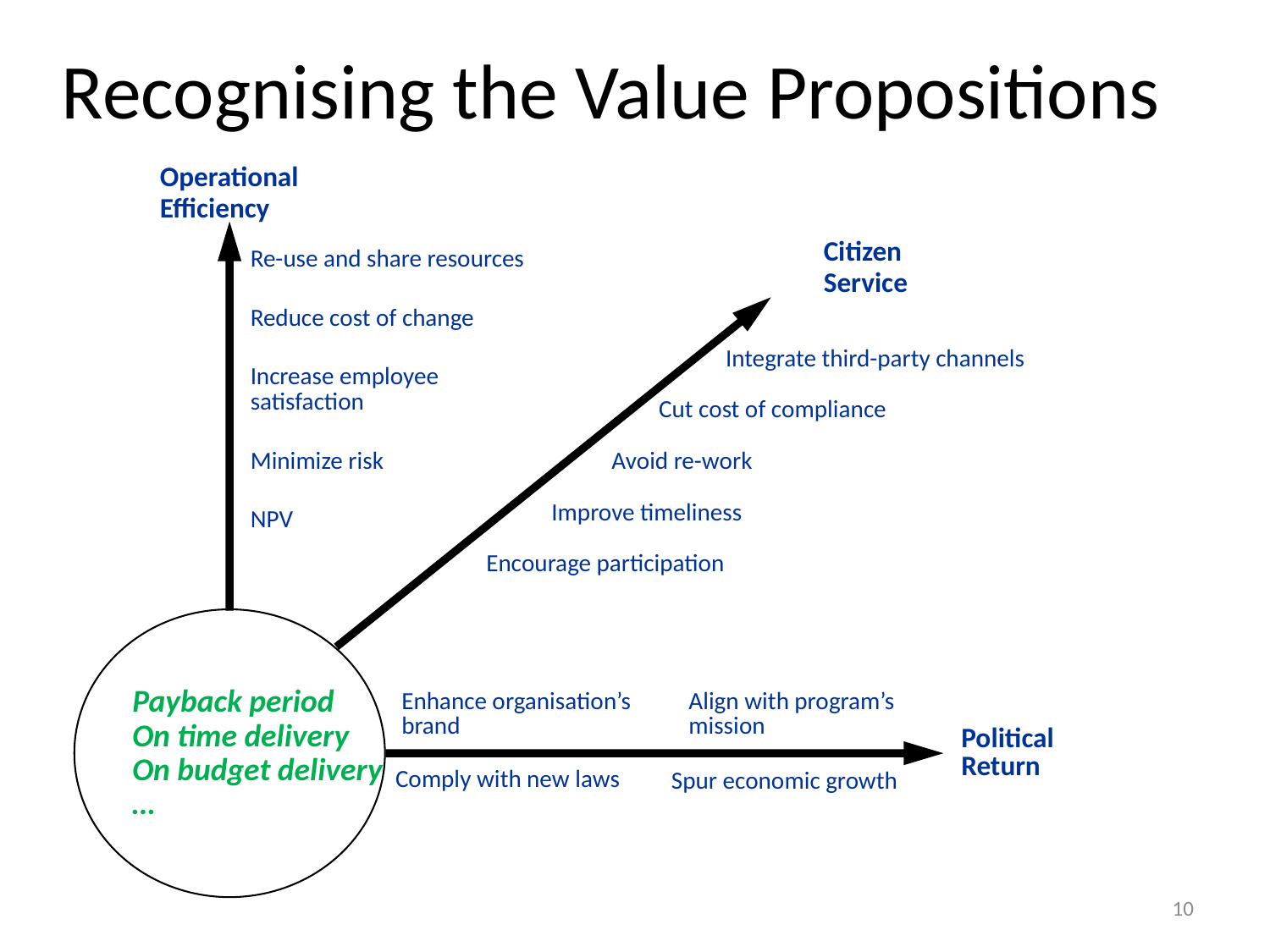

Recognising the Value Propositions
Operational
Efficiency

Citizen
Service
Re-use and share resources

Reduce cost of change
Integrate third-party channels
Increase employee satisfaction
Cut cost of compliance
Minimize risk
Avoid re-work
Improve timeliness
NPV
Encourage participation
Payback period
On time delivery
On budget delivery
…
Enhance organisation’s brand
Align with program’s mission
Political Return

Comply with new laws
Spur economic growth
10